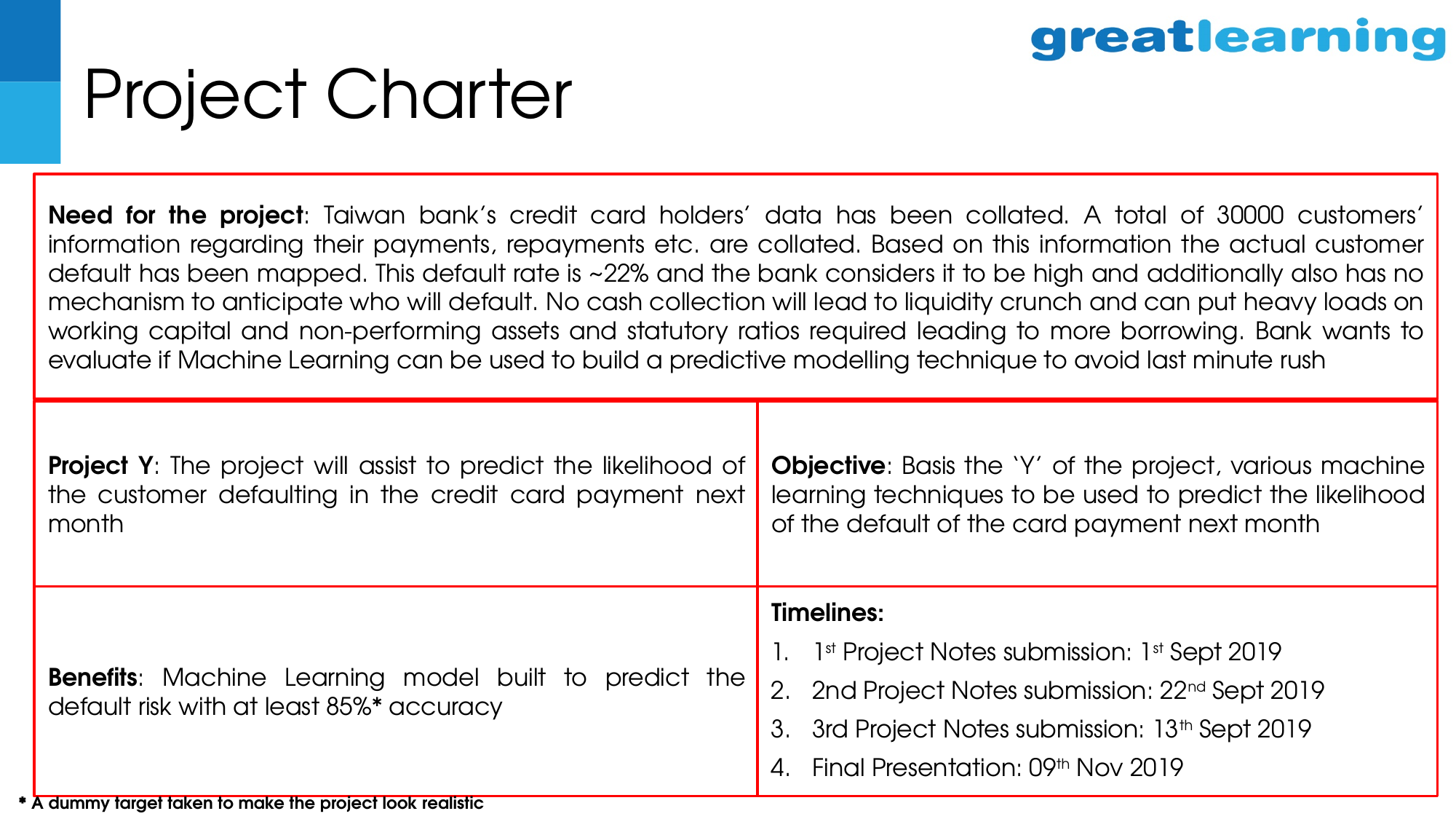

# Project Charter
Need for the project: Taiwan bank’s credit card holders’ data has been collated. A total of 30000 customers’ information regarding their payments, repayments etc. are collated. Based on this information the actual customer default has been mapped. This default rate is ~22% and the bank considers it to be high and additionally also has no mechanism to anticipate who will default. No cash collection will lead to liquidity crunch and can put heavy loads on working capital and non-performing assets and statutory ratios required leading to more borrowing. Bank wants to evaluate if Machine Learning can be used to build a predictive modelling technique to avoid last minute rush
Project Y: The project will assist to predict the likelihood of the customer defaulting in the credit card payment next month
Objective: Basis the ‘Y’ of the project, various machine learning techniques to be used to predict the likelihood of the default of the card payment next month
Benefits: Machine Learning model built to predict the default risk with at least 85%* accuracy
Timelines:
1st Project Notes submission: 1st Sept 2019
2nd Project Notes submission: 22nd Sept 2019
3rd Project Notes submission: 13th Sept 2019
Final Presentation: 09th Nov 2019
* A dummy target taken to make the project look realistic